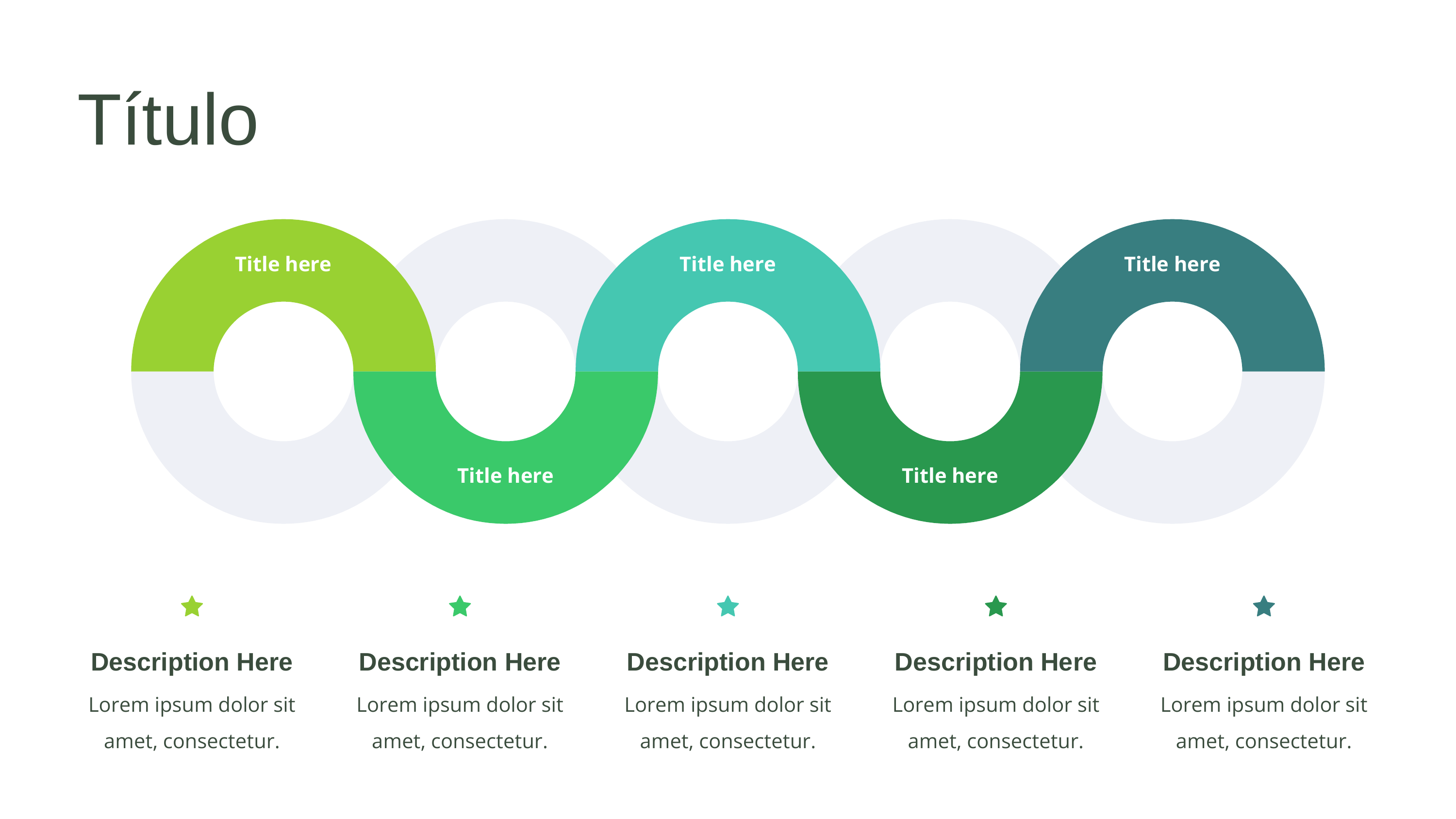

Título

Title here
Title here
Title here

Title here
Title here

Description Here
Description Here
Description Here
Description Here
Description Here
Lorem ipsum dolor sit amet, consectetur.
Lorem ipsum dolor sit amet, consectetur.
Lorem ipsum dolor sit amet, consectetur.
Lorem ipsum dolor sit amet, consectetur.
Lorem ipsum dolor sit amet, consectetur.